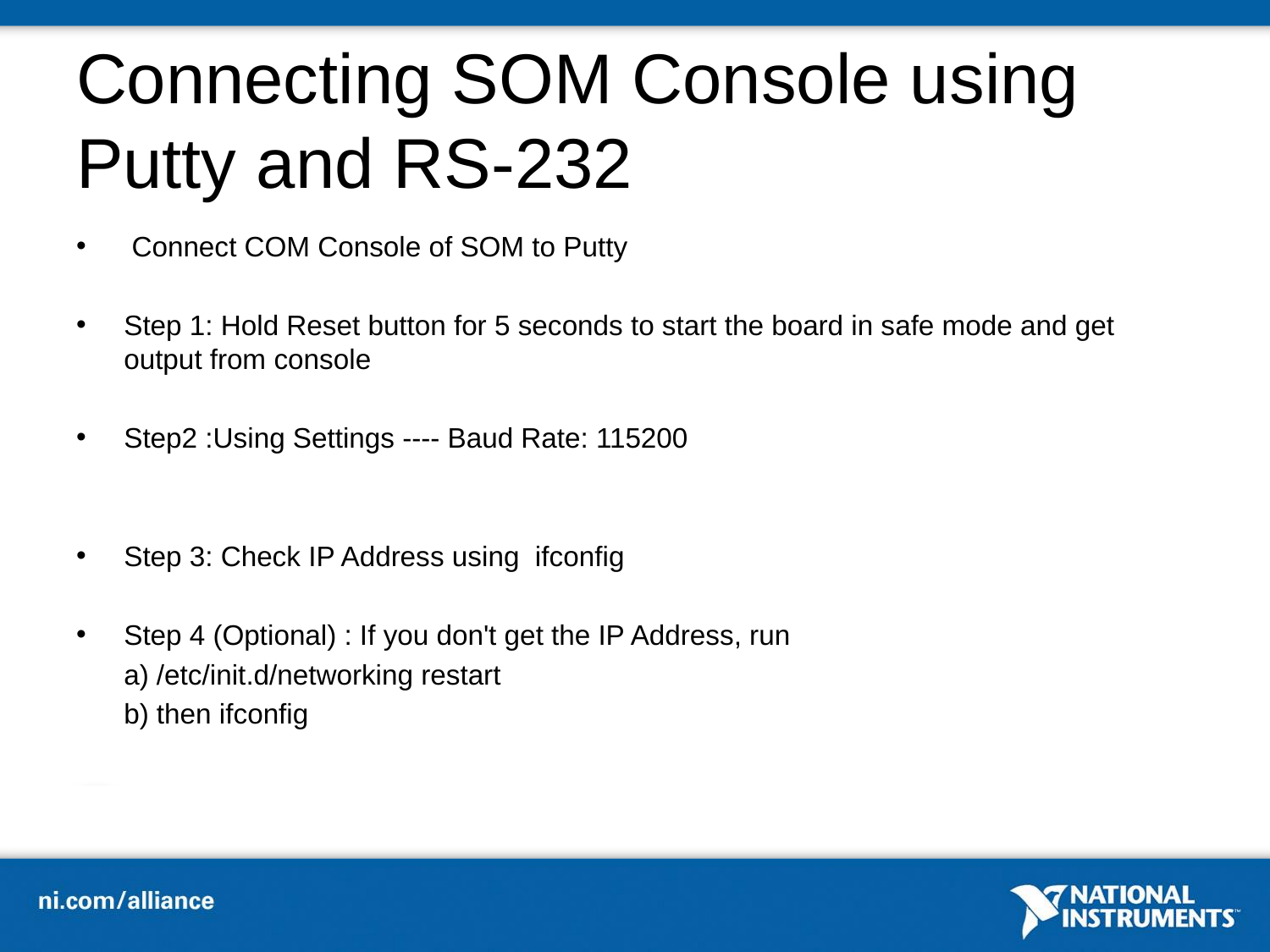

# Connecting SOM Console using Putty and RS-232
 Connect COM Console of SOM to Putty

Step 1: Hold Reset button for 5 seconds to start the board in safe mode and get output from console

Step2 :Using Settings ---- Baud Rate: 115200

Step 3: Check IP Address using  ifconfig

Step 4 (Optional) : If you don't get the IP Address, run
	a) /etc/init.d/networking restart
	b) then ifconfig